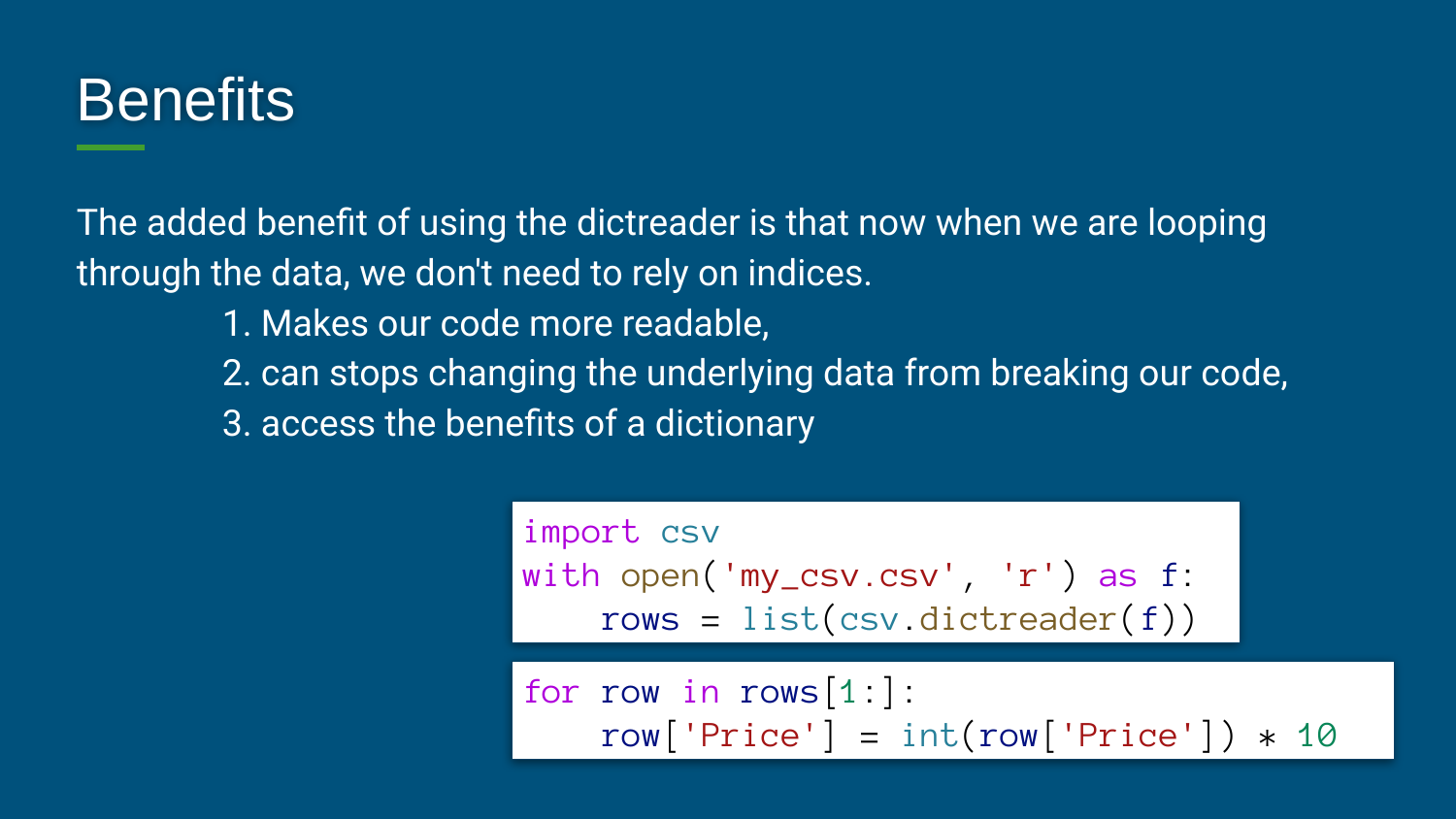

# Benefits
The added benefit of using the dictreader is that now when we are looping through the data, we don't need to rely on indices.
	1. Makes our code more readable,
	2. can stops changing the underlying data from breaking our code,
	3. access the benefits of a dictionary

import csv
with open('my_csv.csv', 'r') as f:
    rows = list(csv.dictreader(f))
for row in rows[1:]:
    row['Price'] = int(row['Price']) * 10